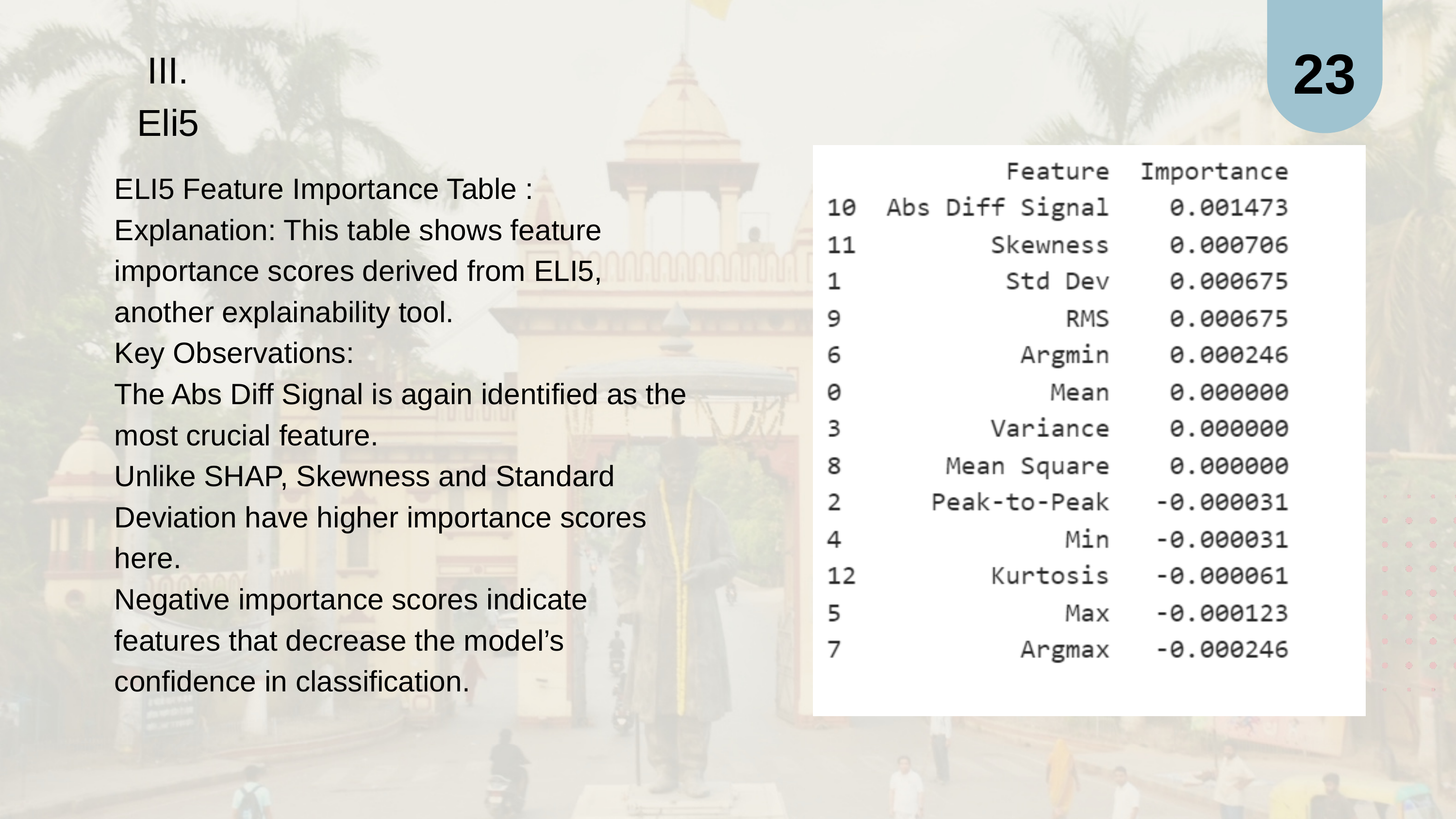

23
III. Eli5

ELI5 Feature Importance Table :
Explanation: This table shows feature importance scores derived from ELI5, another explainability tool.
Key Observations:
The Abs Diff Signal is again identified as the most crucial feature.
Unlike SHAP, Skewness and Standard Deviation have higher importance scores here.
Negative importance scores indicate features that decrease the model’s confidence in classification.